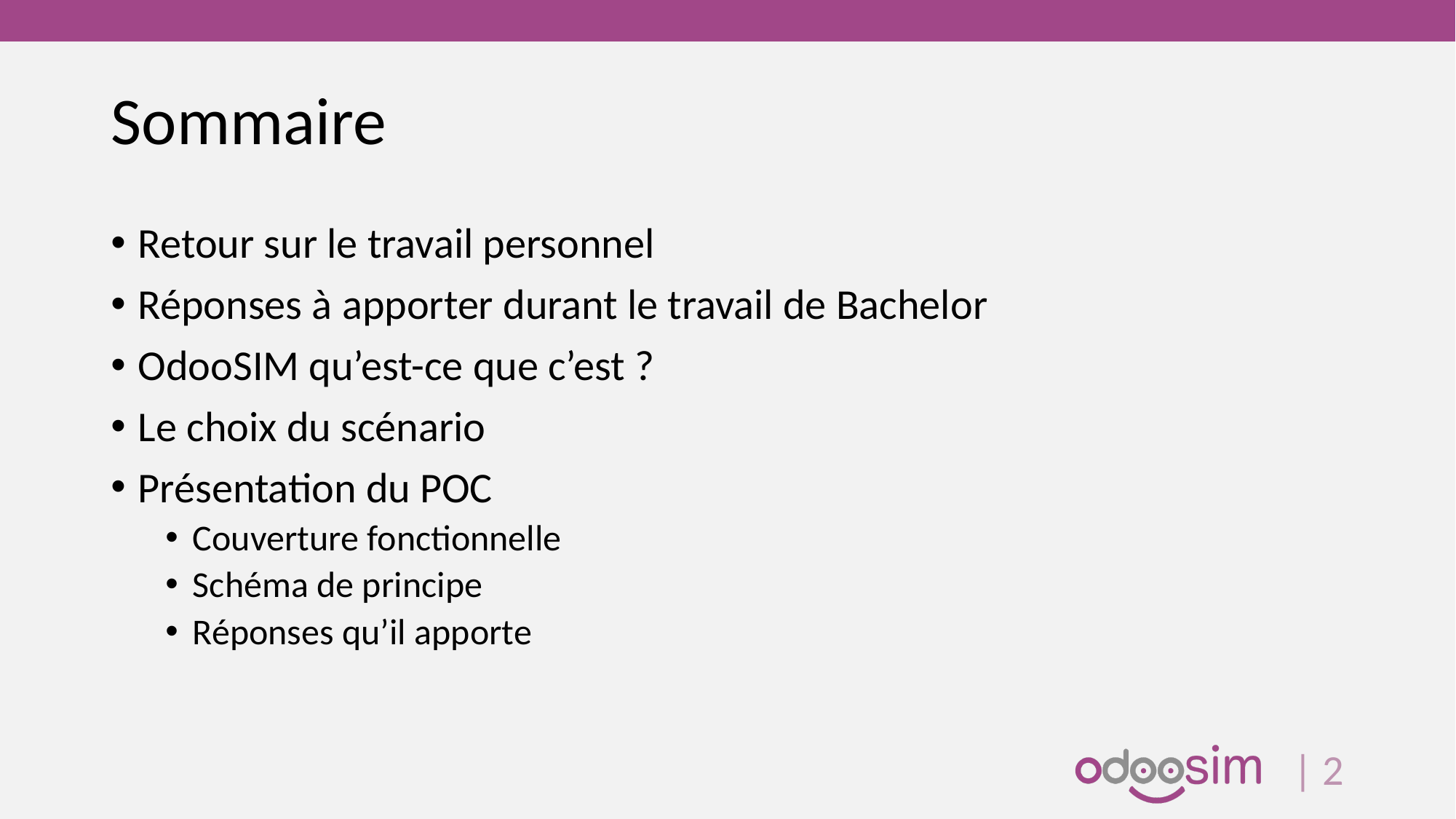

# Sommaire
Retour sur le travail personnel
Réponses à apporter durant le travail de Bachelor
OdooSIM qu’est-ce que c’est ?
Le choix du scénario
Présentation du POC
Couverture fonctionnelle
Schéma de principe
Réponses qu’il apporte

| 2